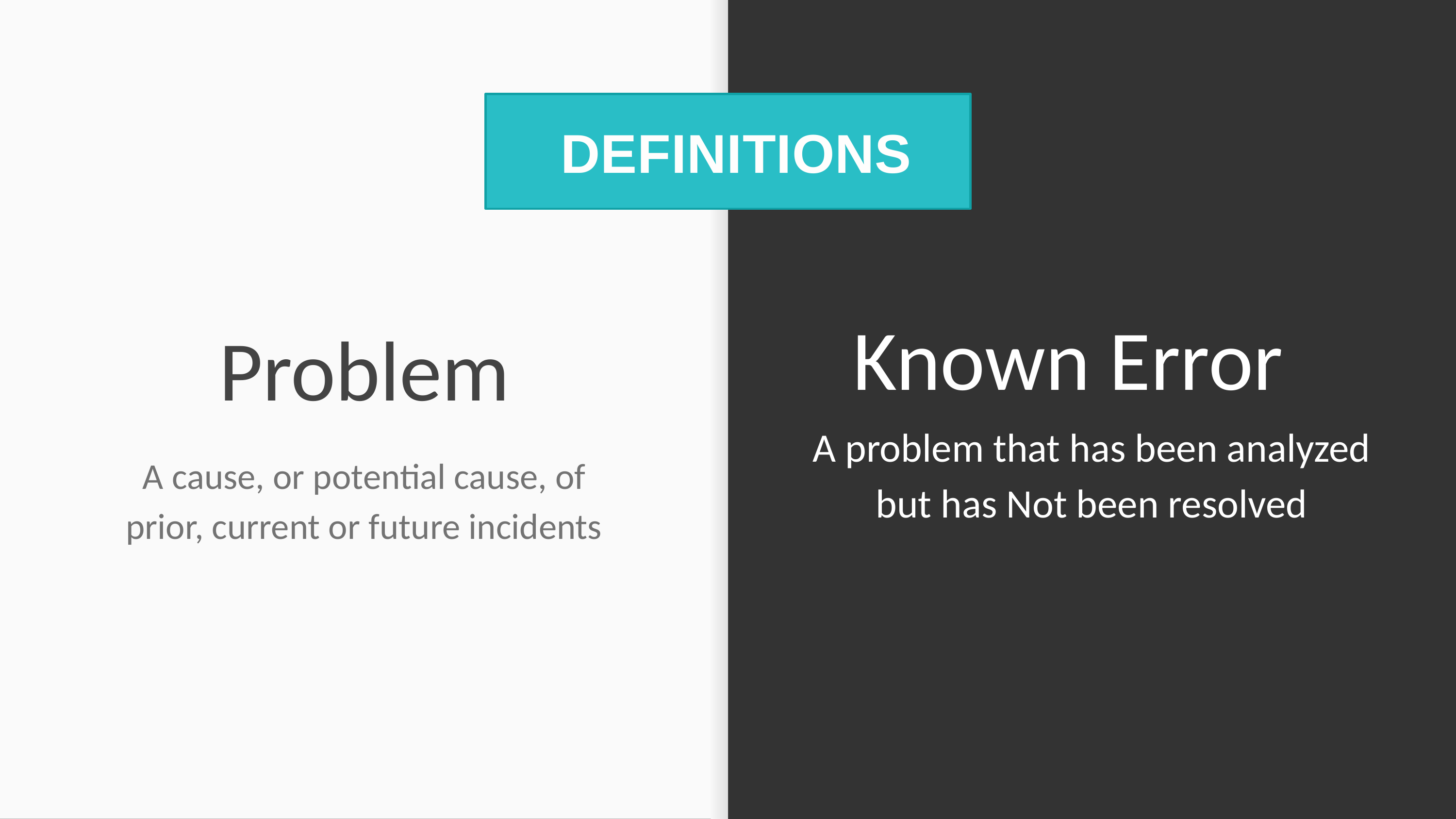

DEFINITIONS
A problem that has been analyzed but has Not been resolved
Known Error
# Problem
A cause, or potential cause, of prior, current or future incidents